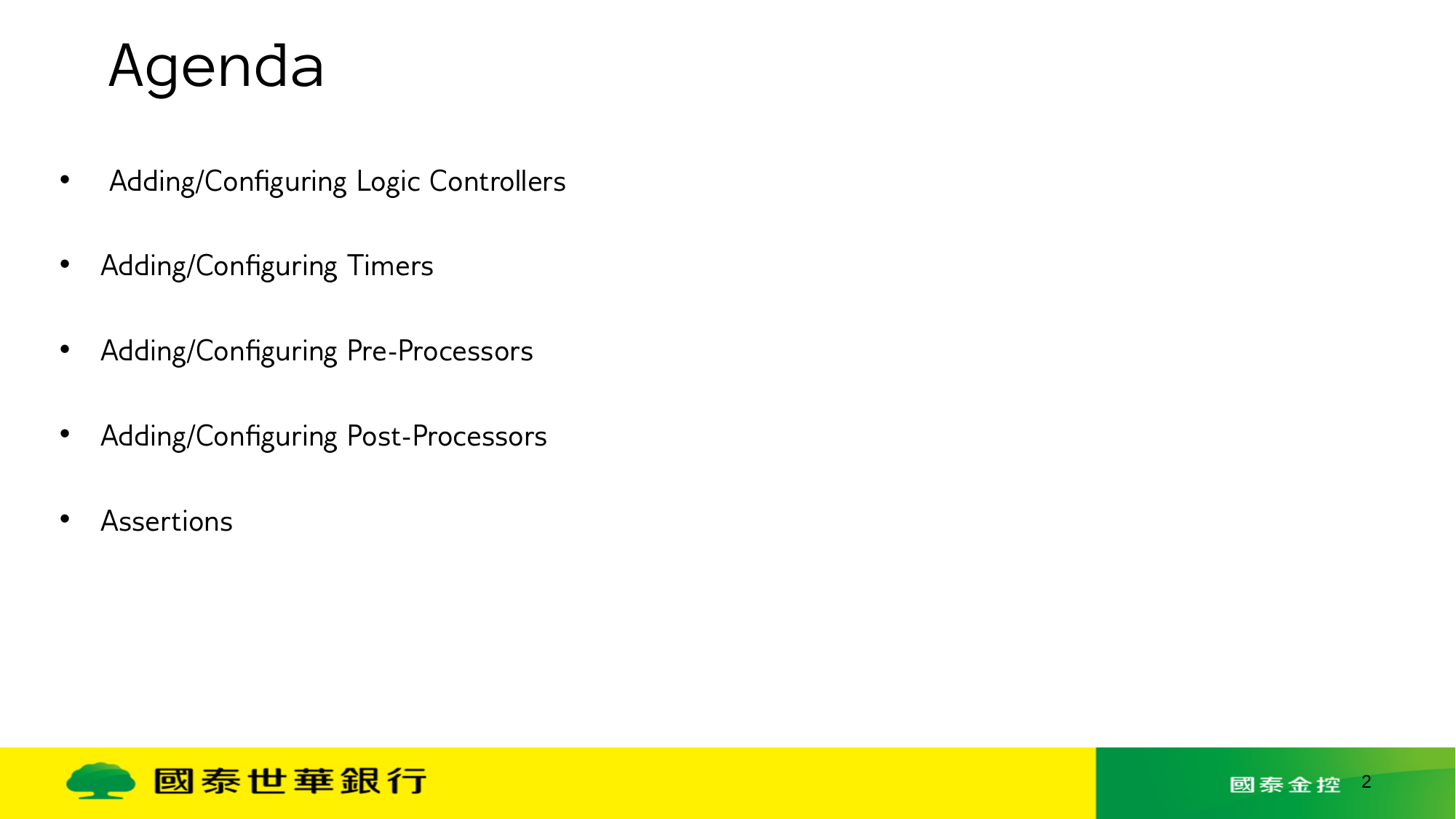

# Agenda

 Adding/Configuring Logic Controllers

Adding/Configuring Timers

Adding/Configuring Pre-Processors

Adding/Configuring Post-Processors

Assertions

2